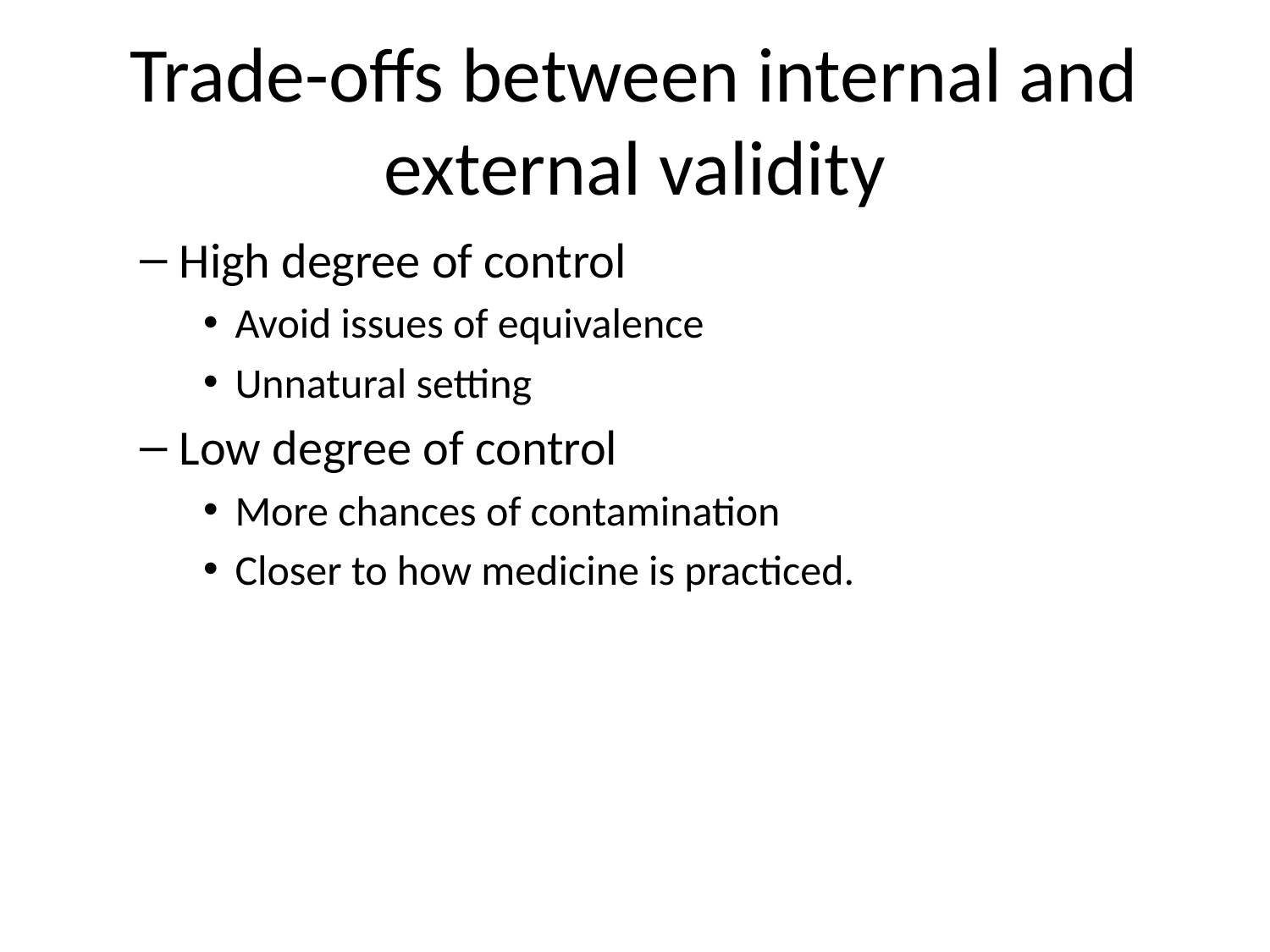

# Trade-offs between internal and external validity
High degree of control
Avoid issues of equivalence
Unnatural setting
Low degree of control
More chances of contamination
Closer to how medicine is practiced.